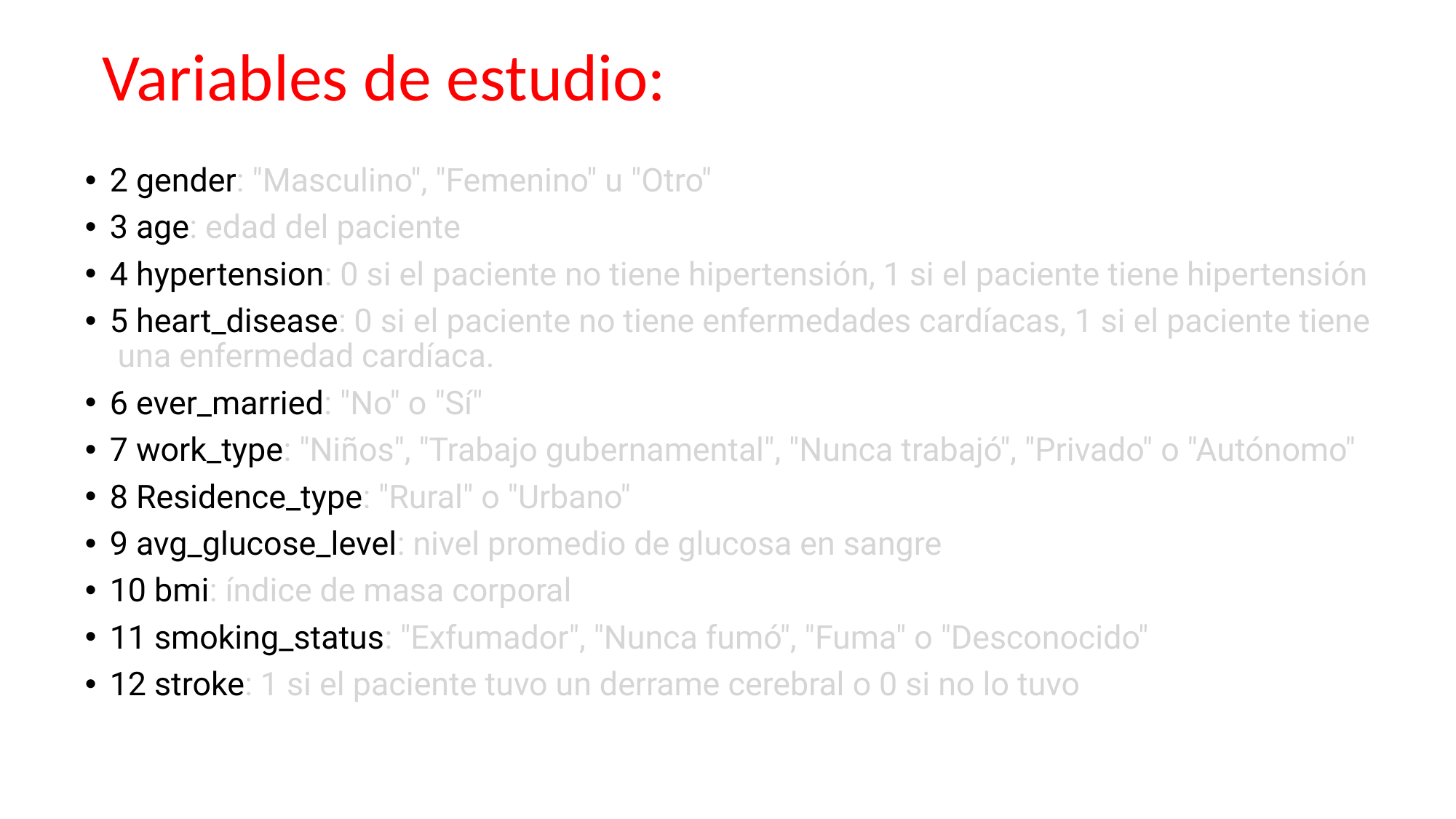

# Variables de estudio:
2 gender: "Masculino", "Femenino" u "Otro"
3 age: edad del paciente
4 hypertension: 0 si el paciente no tiene hipertensión, 1 si el paciente tiene hipertensión
5 heart_disease: 0 si el paciente no tiene enfermedades cardíacas, 1 si el paciente tiene  una enfermedad cardíaca.
6 ever_married: "No" o "Sí"
7 work_type: "Niños", "Trabajo gubernamental", "Nunca trabajó", "Privado" o "Autónomo"
8 Residence_type: "Rural" o "Urbano"
9 avg_glucose_level: nivel promedio de glucosa en sangre
10 bmi: índice de masa corporal
11 smoking_status: "Exfumador", "Nunca fumó", "Fuma" o "Desconocido"
12 stroke: 1 si el paciente tuvo un derrame cerebral o 0 si no lo tuvo